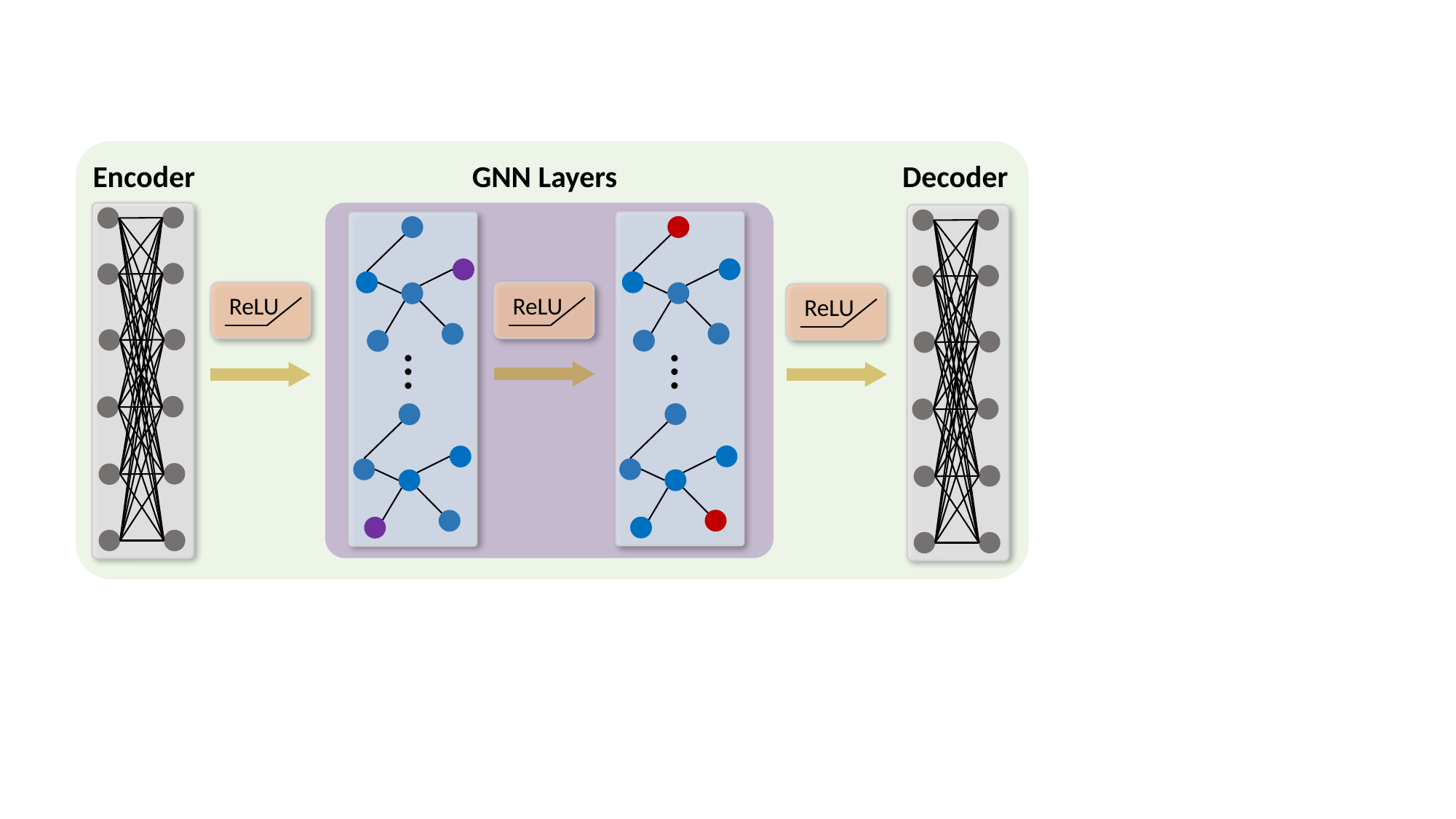

Encoder
GNN Layers
Decoder

…

…

ReLU

ReLU

ReLU